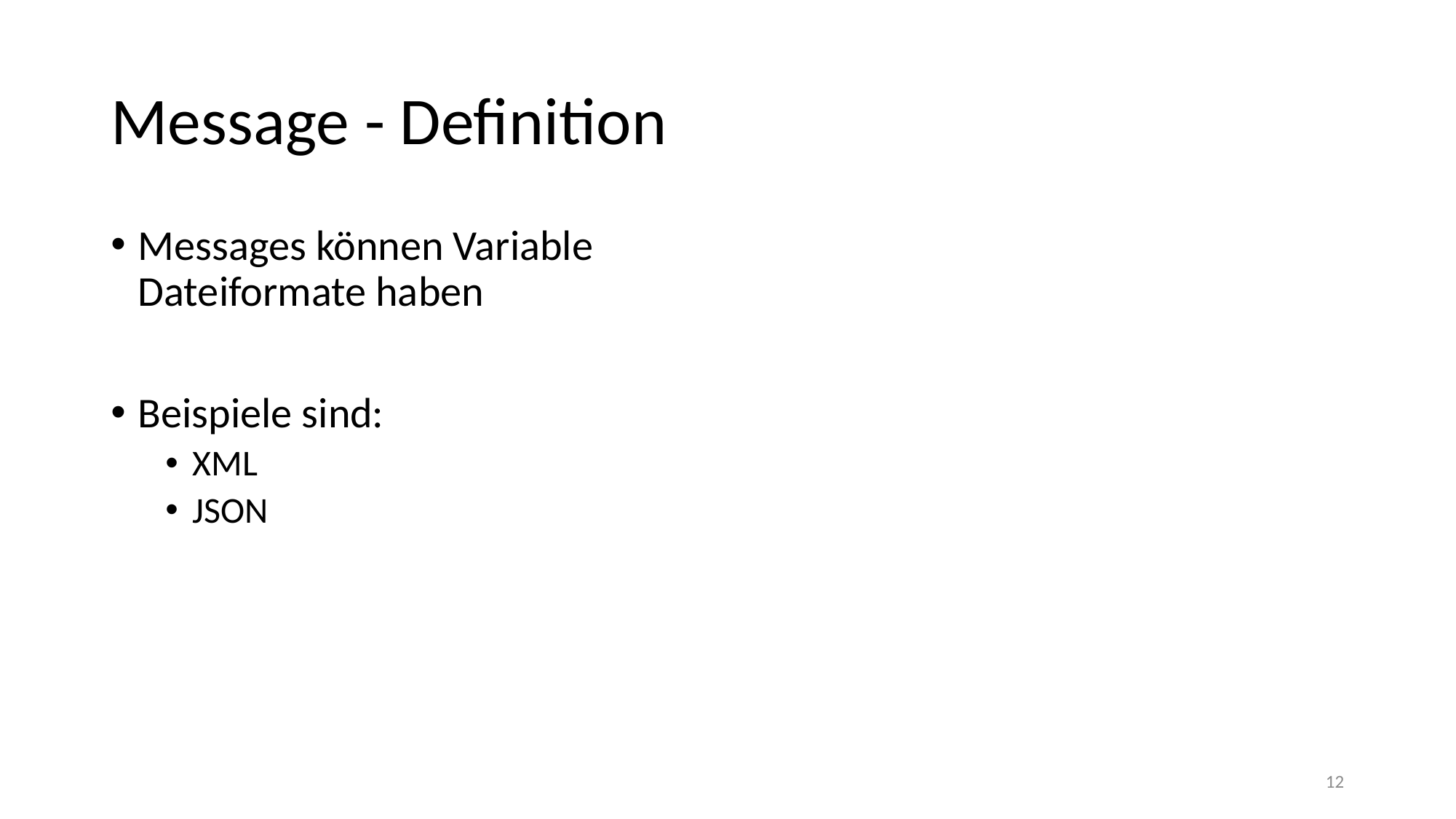

# Message - Definition
Messages können Variable Dateiformate haben

Beispiele sind:
XML
JSON

12